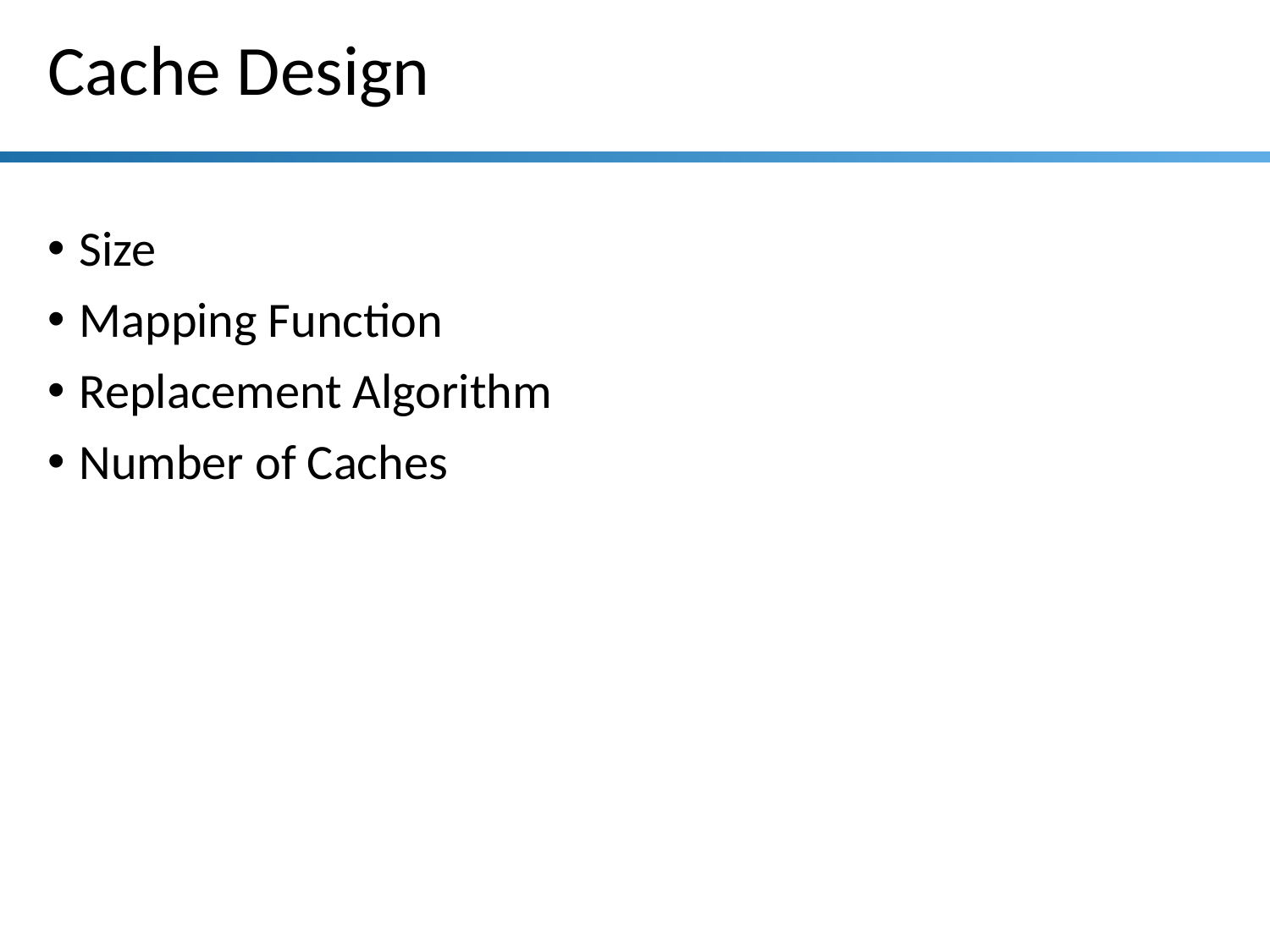

# Cache Design
Size
Mapping Function
Replacement Algorithm
Number of Caches